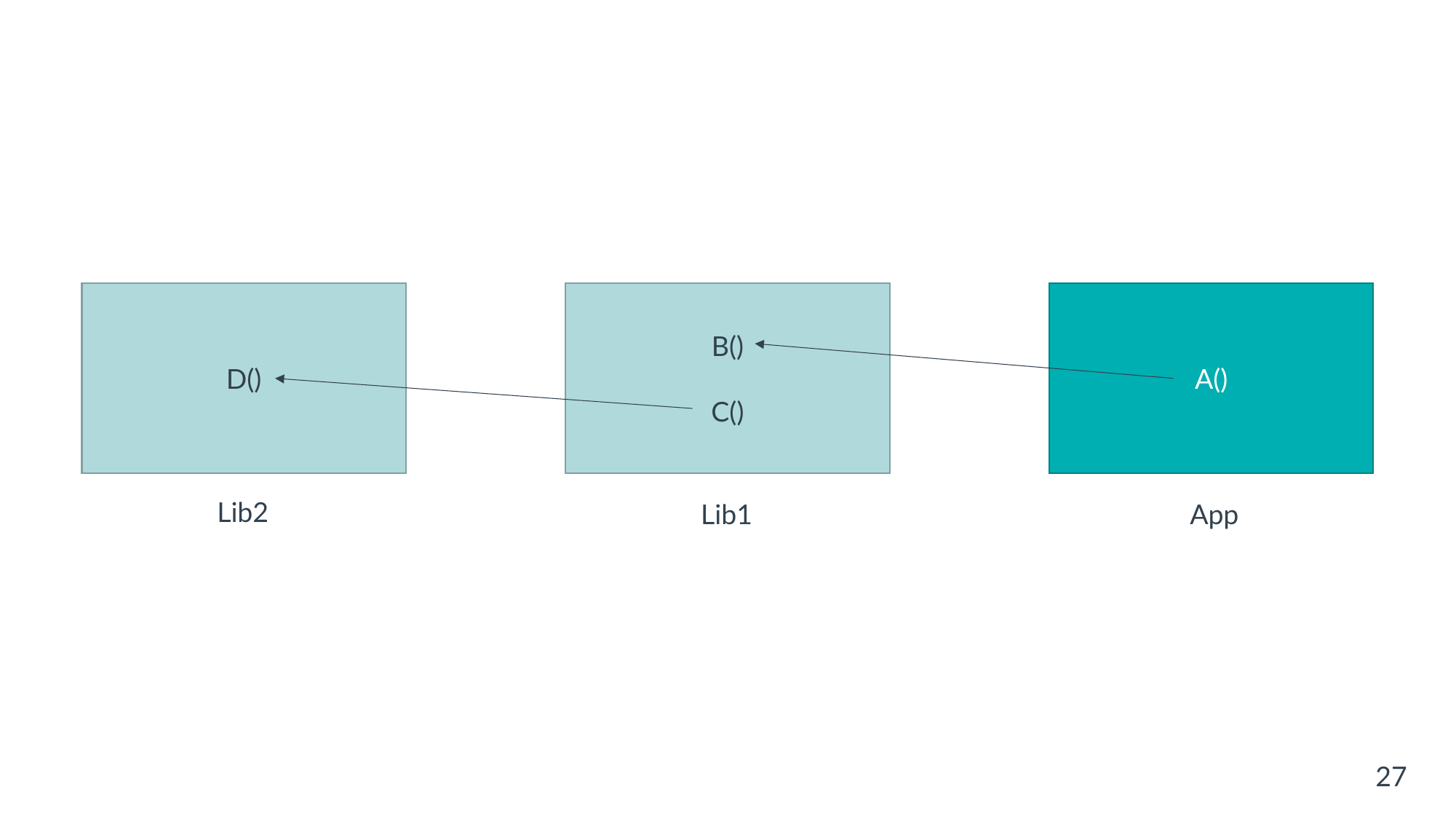

D()
B()

C()
A()
Lib2
Lib1
App
27